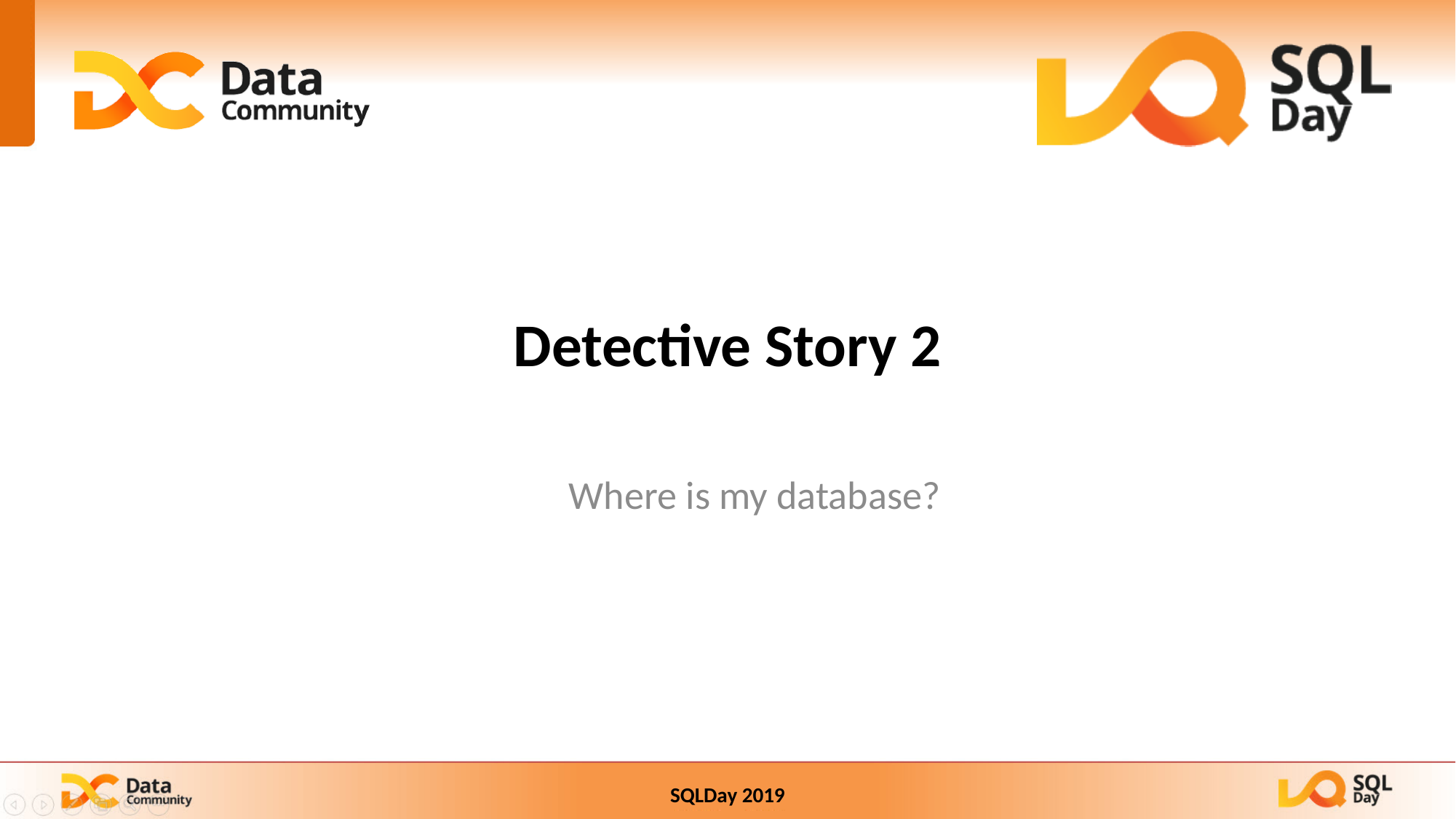

# Detective Story 2
Where is my database?